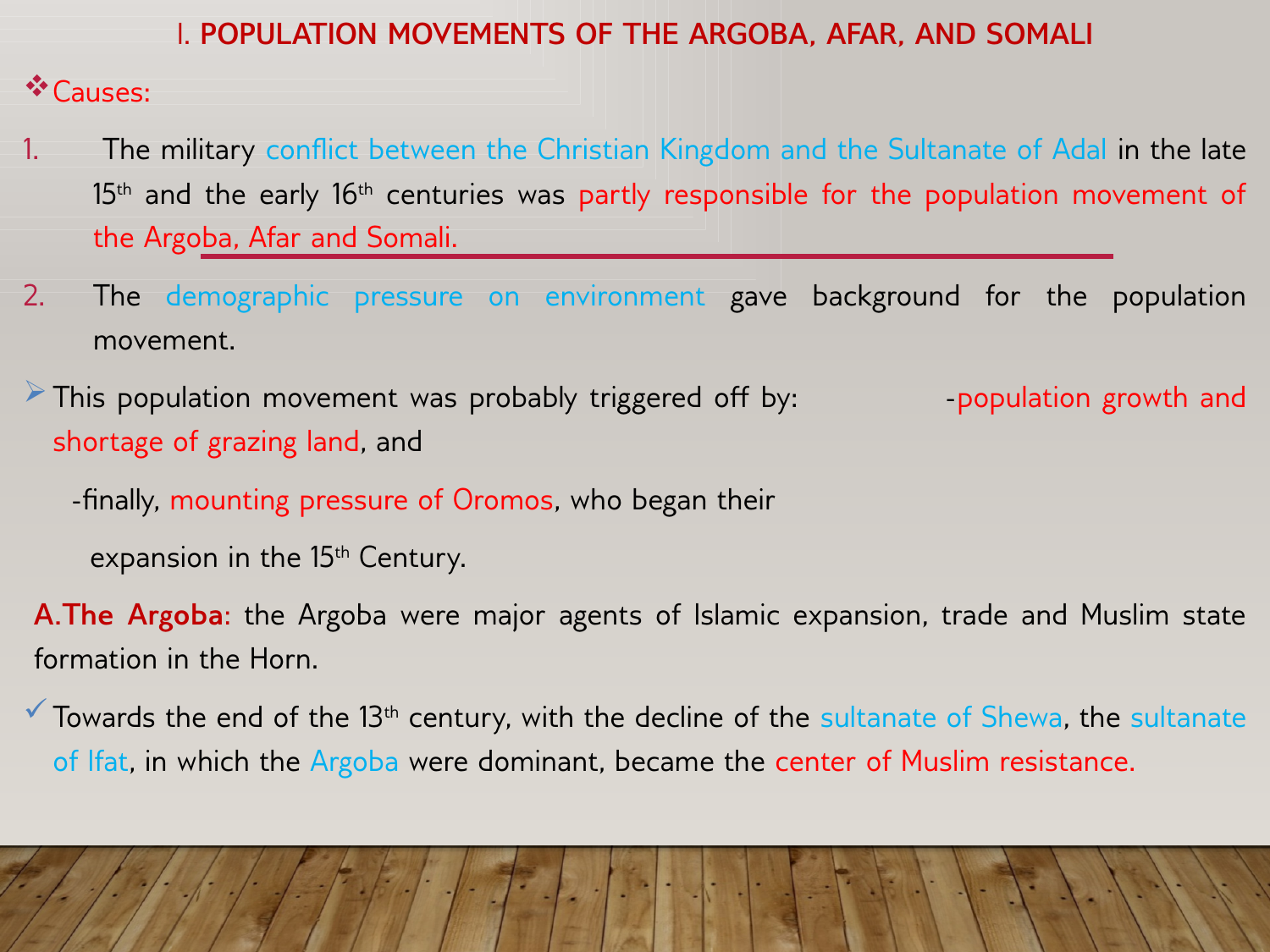

I. POPULATION MOVEMENTS OF THE ARGOBA, AFAR, AND SOMALI
Causes:
 The military conflict between the Christian Kingdom and the Sultanate of Adal in the late 15th and the early 16th centuries was partly responsible for the population movement of the Argoba, Afar and Somali.
The demographic pressure on environment gave background for the population movement.
This population movement was probably triggered off by:             -population growth and shortage of grazing land, and
    -finally, mounting pressure of Oromos, who began their
      expansion in the 15th Century.
A.The Argoba: the Argoba were major agents of Islamic expansion, trade and Muslim state formation in the Horn.
Towards the end of the 13th century, with the decline of the sultanate of Shewa, the sultanate of Ifat, in which the Argoba were dominant, became the center of Muslim resistance.